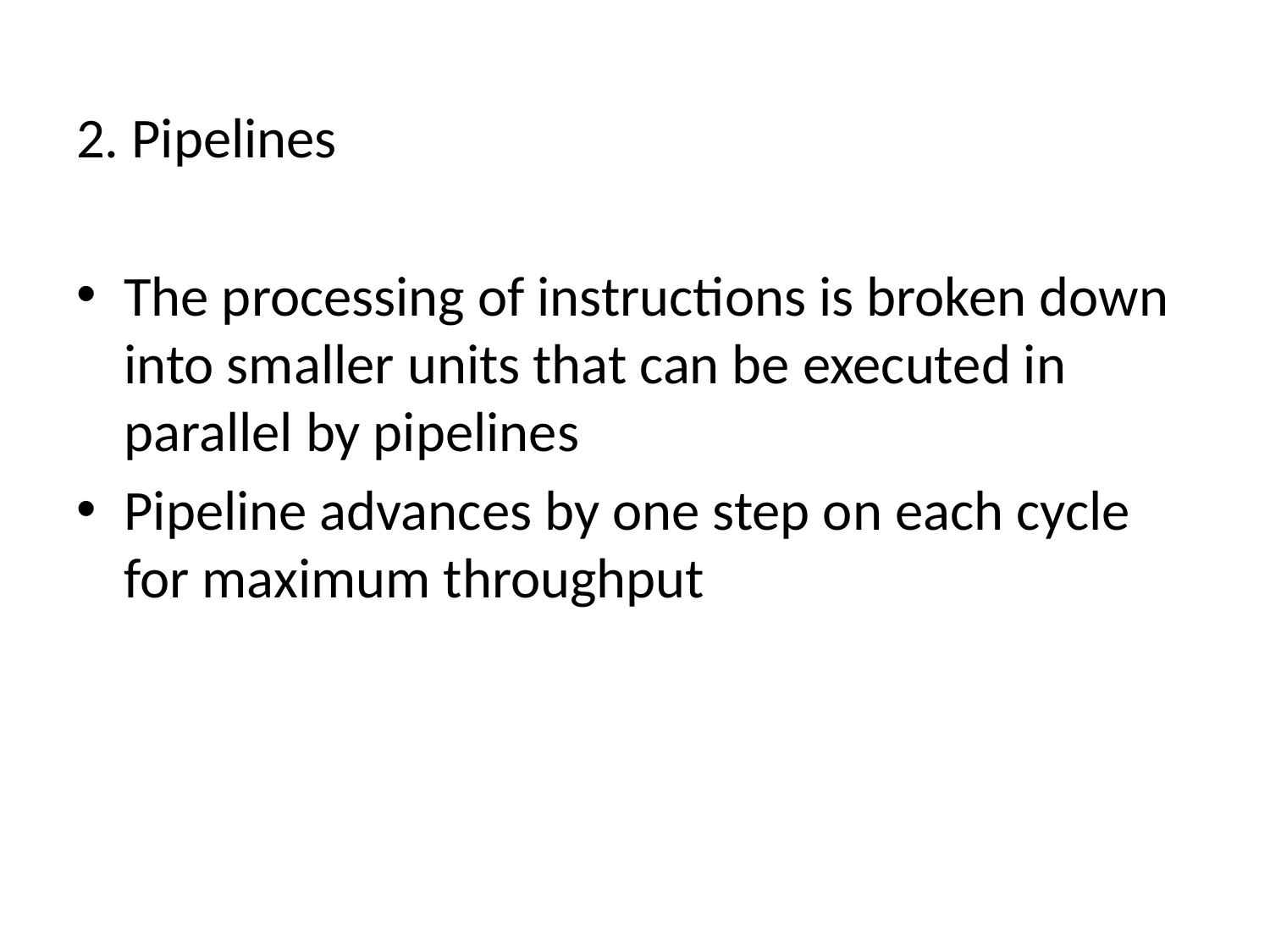

2. Pipelines

The processing of instructions is broken down into smaller units that can be executed in parallel by pipelines
Pipeline advances by one step on each cycle for maximum throughput